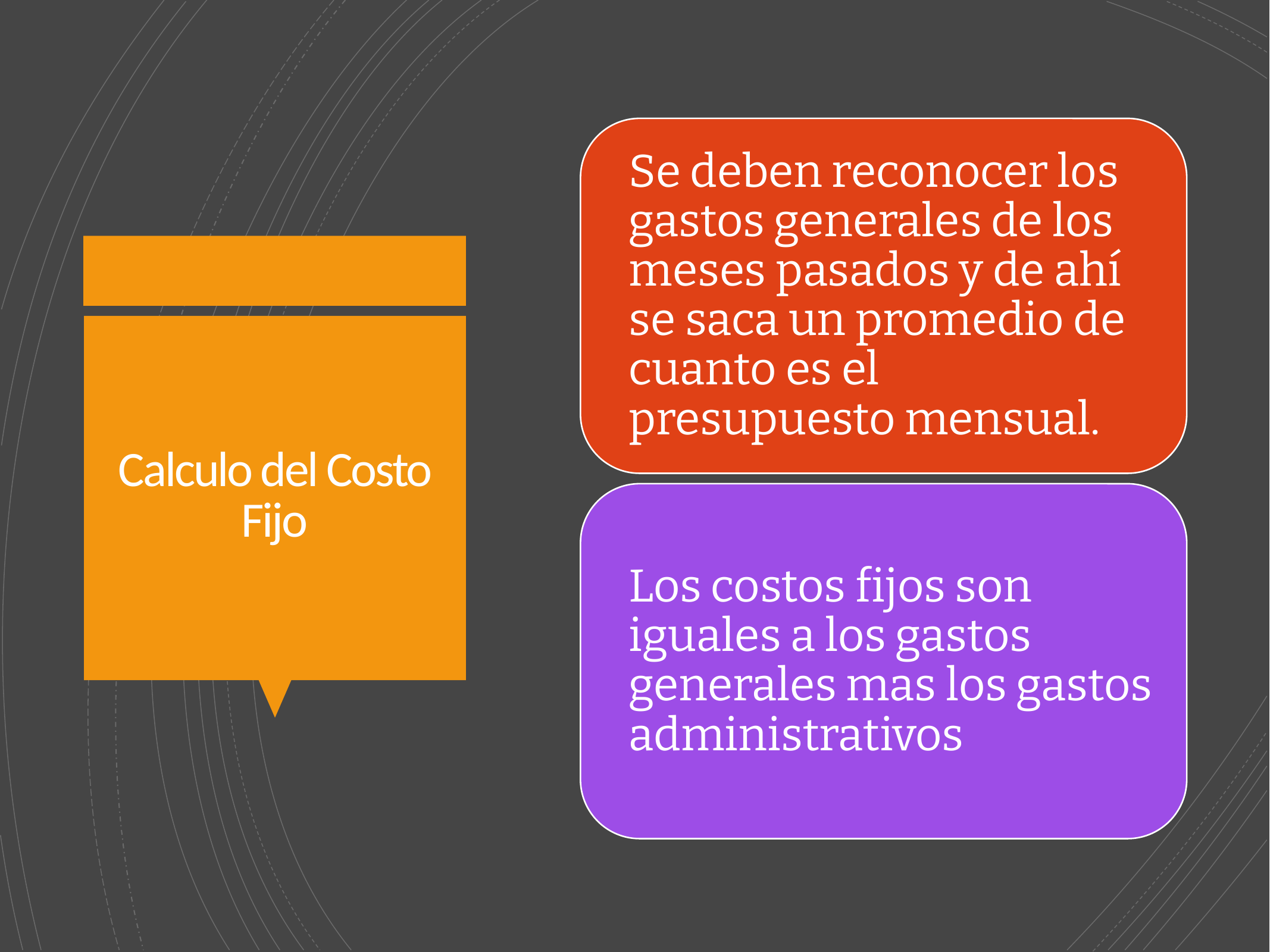

Se deben reconocer los gastos generales de los meses pasados y de ahí se saca un promedio de cuanto es el presupuesto mensual.
Los costos fijos son iguales a los gastos generales mas los gastos administrativos

# Calculo del Costo Fijo